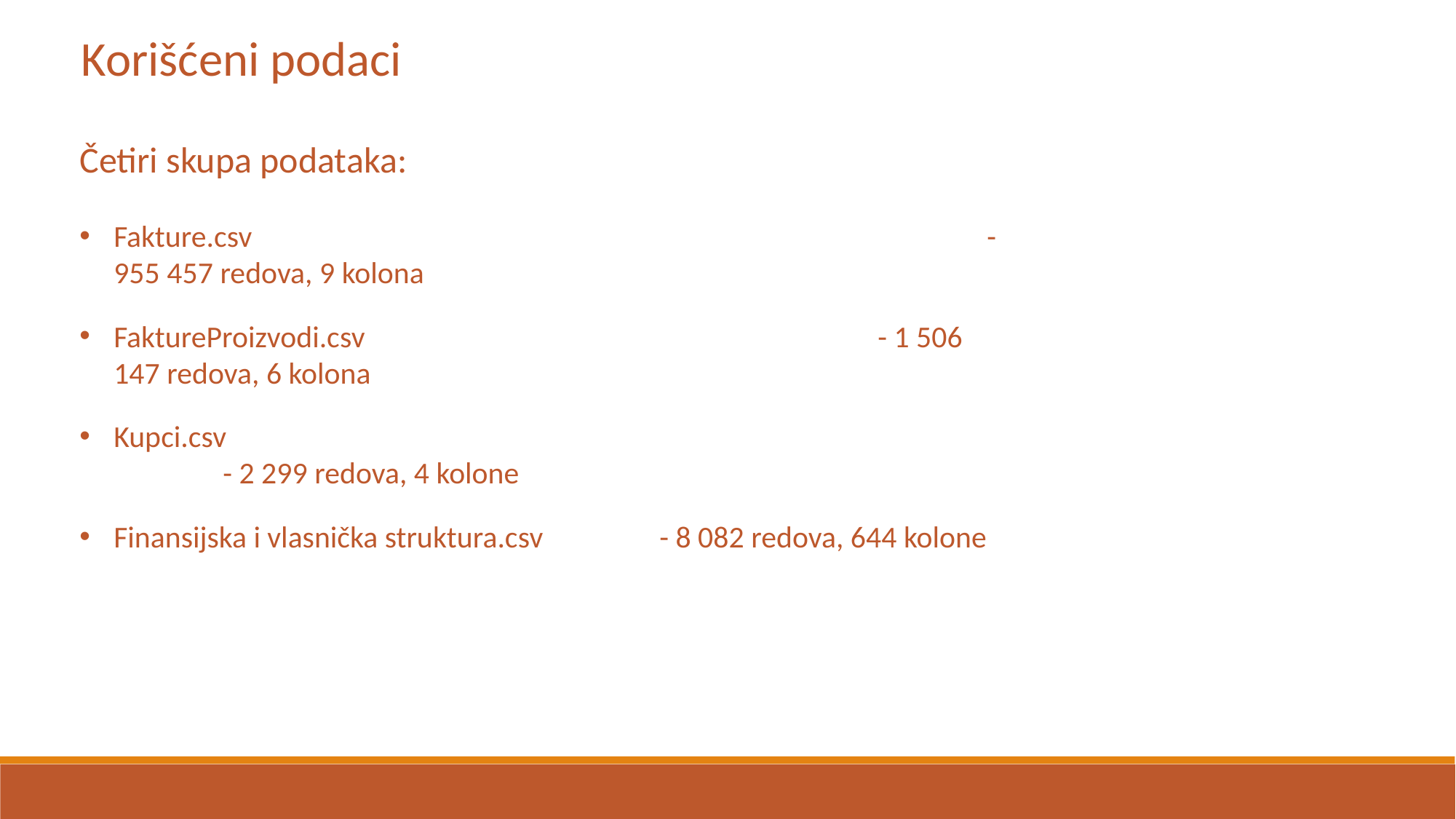

Korišćeni podaci
Četiri skupa podataka:
Fakture.csv 							- 955 457 redova, 9 kolona
FaktureProizvodi.csv					- 1 506 147 redova, 6 kolona
Kupci.csv								- 2 299 redova, 4 kolone
Finansijska i vlasnička struktura.csv		- 8 082 redova, 644 kolone